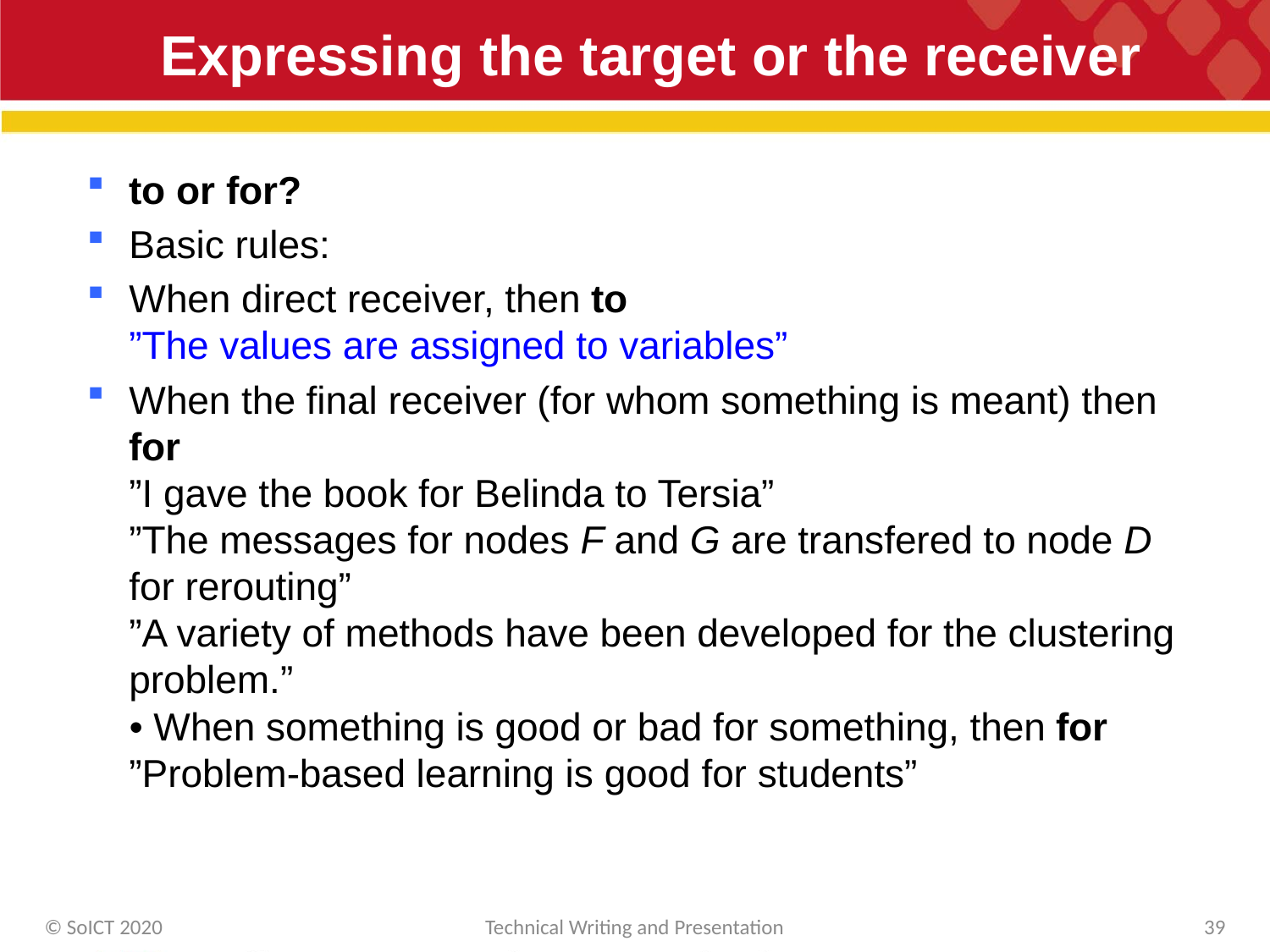

# Expressing the target or the receiver
to or for?
Basic rules:
When direct receiver, then to
”The values are assigned to variables”
When the final receiver (for whom something is meant) then for
”I gave the book for Belinda to Tersia”
”The messages for nodes F and G are transfered to node D for rerouting”
”A variety of methods have been developed for the clustering problem.”
• When something is good or bad for something, then for
”Problem-based learning is good for students”
© SoICT 2020
Technical Writing and Presentation
39